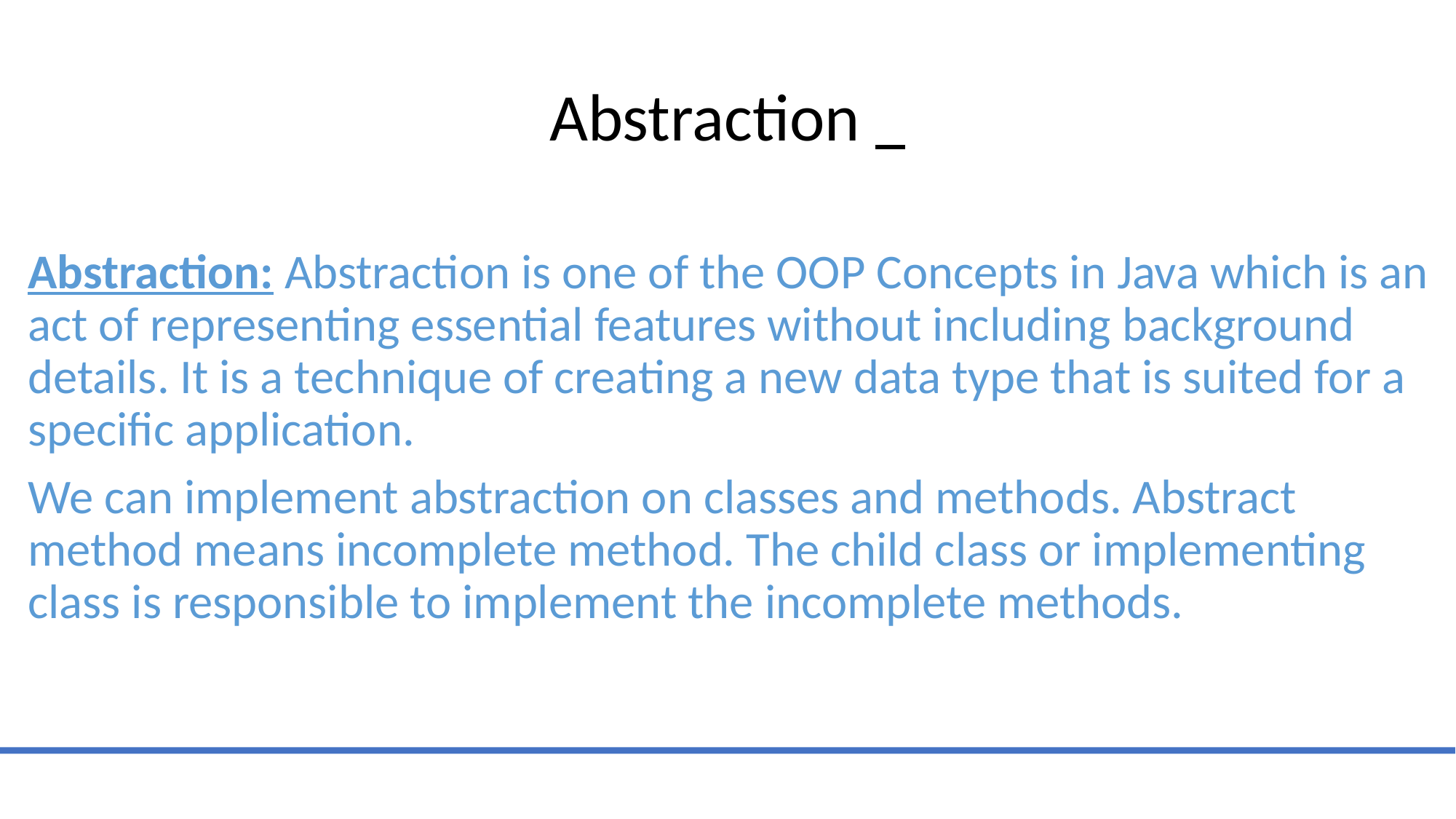

# Abstraction
Abstraction: Abstraction is one of the OOP Concepts in Java which is an act of representing essential features without including background details. It is a technique of creating a new data type that is suited for a specific application.
We can implement abstraction on classes and methods. Abstract method means incomplete method. The child class or implementing class is responsible to implement the incomplete methods.